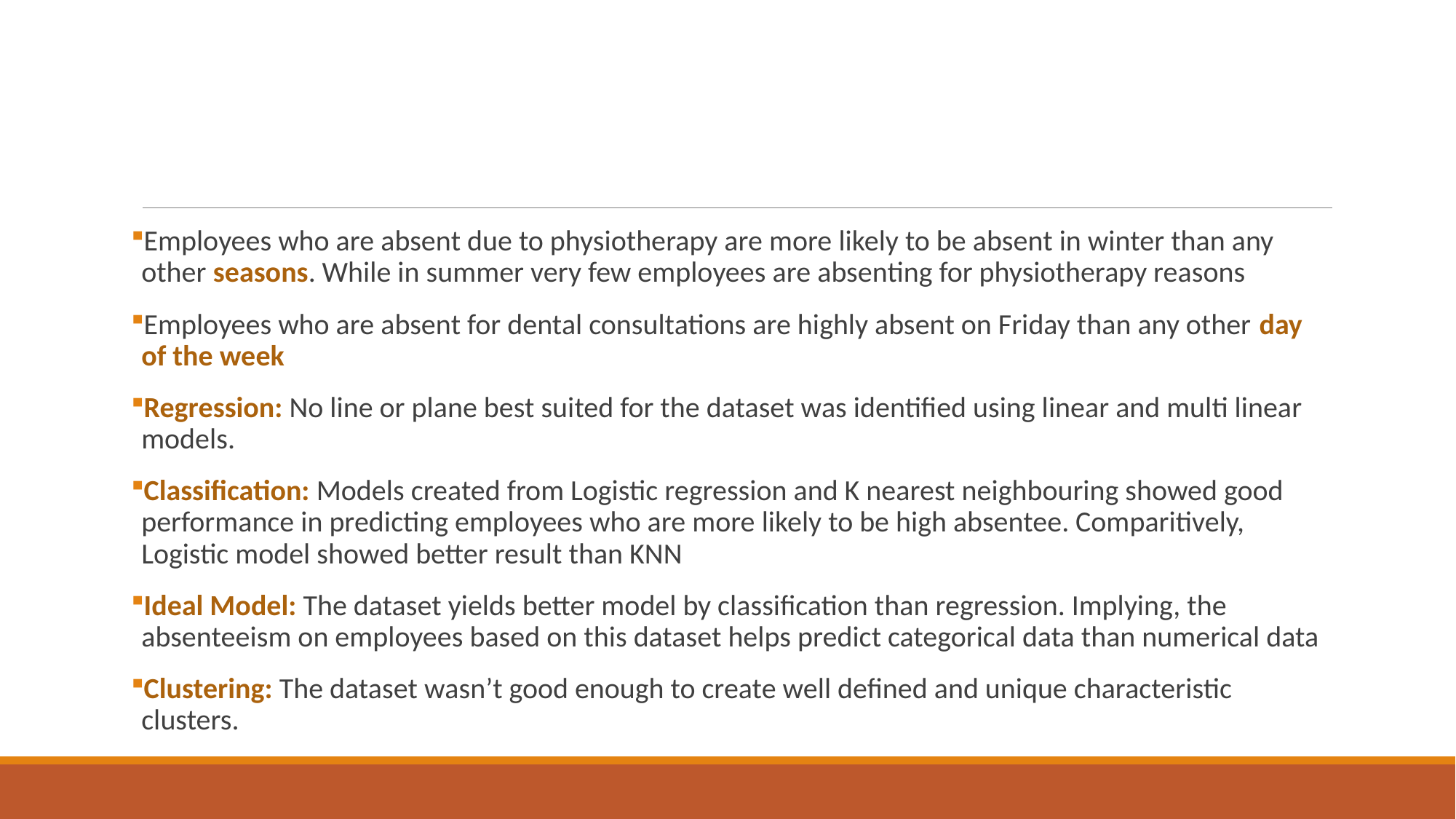

#
Employees who are absent due to physiotherapy are more likely to be absent in winter than any other seasons. While in summer very few employees are absenting for physiotherapy reasons
Employees who are absent for dental consultations are highly absent on Friday than any other day of the week
Regression: No line or plane best suited for the dataset was identified using linear and multi linear models.
Classification: Models created from Logistic regression and K nearest neighbouring showed good performance in predicting employees who are more likely to be high absentee. Comparitively, Logistic model showed better result than KNN
Ideal Model: The dataset yields better model by classification than regression. Implying, the absenteeism on employees based on this dataset helps predict categorical data than numerical data
Clustering: The dataset wasn’t good enough to create well defined and unique characteristic clusters.